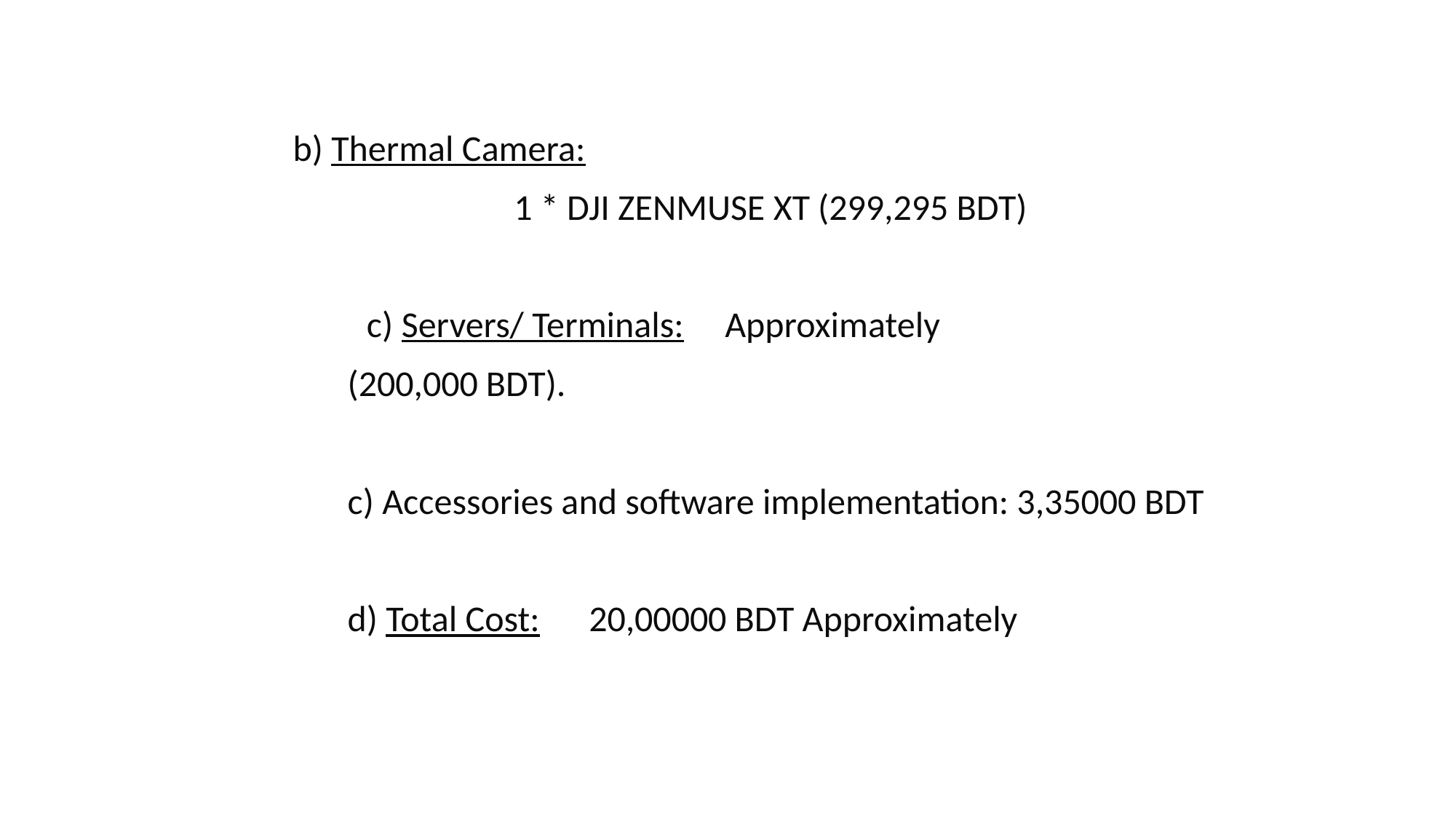

b) Thermal Camera:
                           1 * DJI ZENMUSE XT (299,295 BDT)

         c) Servers/ Terminals:     Approximately
(200,000 BDT).

c) Accessories and software implementation: 3,35000 BDT

d) Total Cost:      20,00000 BDT Approximately